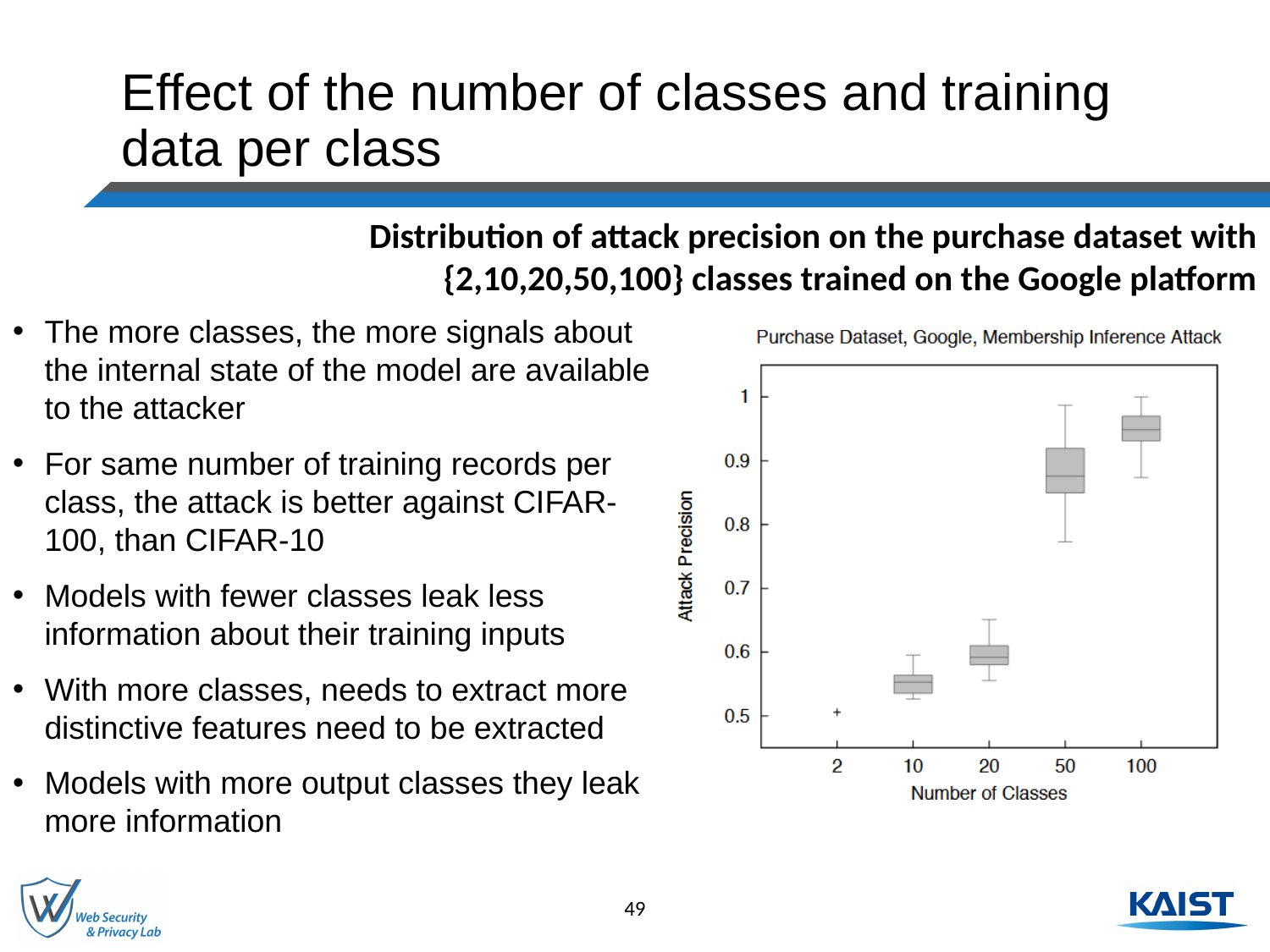

# Effect of the number of classes and training data per class
Distribution of attack precision on the purchase dataset with {2,10,20,50,100} classes trained on the Google platform
The more classes, the more signals about the internal state of the model are available to the attacker
For same number of training records per class, the attack is better against CIFAR-100, than CIFAR-10
Models with fewer classes leak less information about their training inputs
With more classes, needs to extract more distinctive features need to be extracted
Models with more output classes they leak more information

49